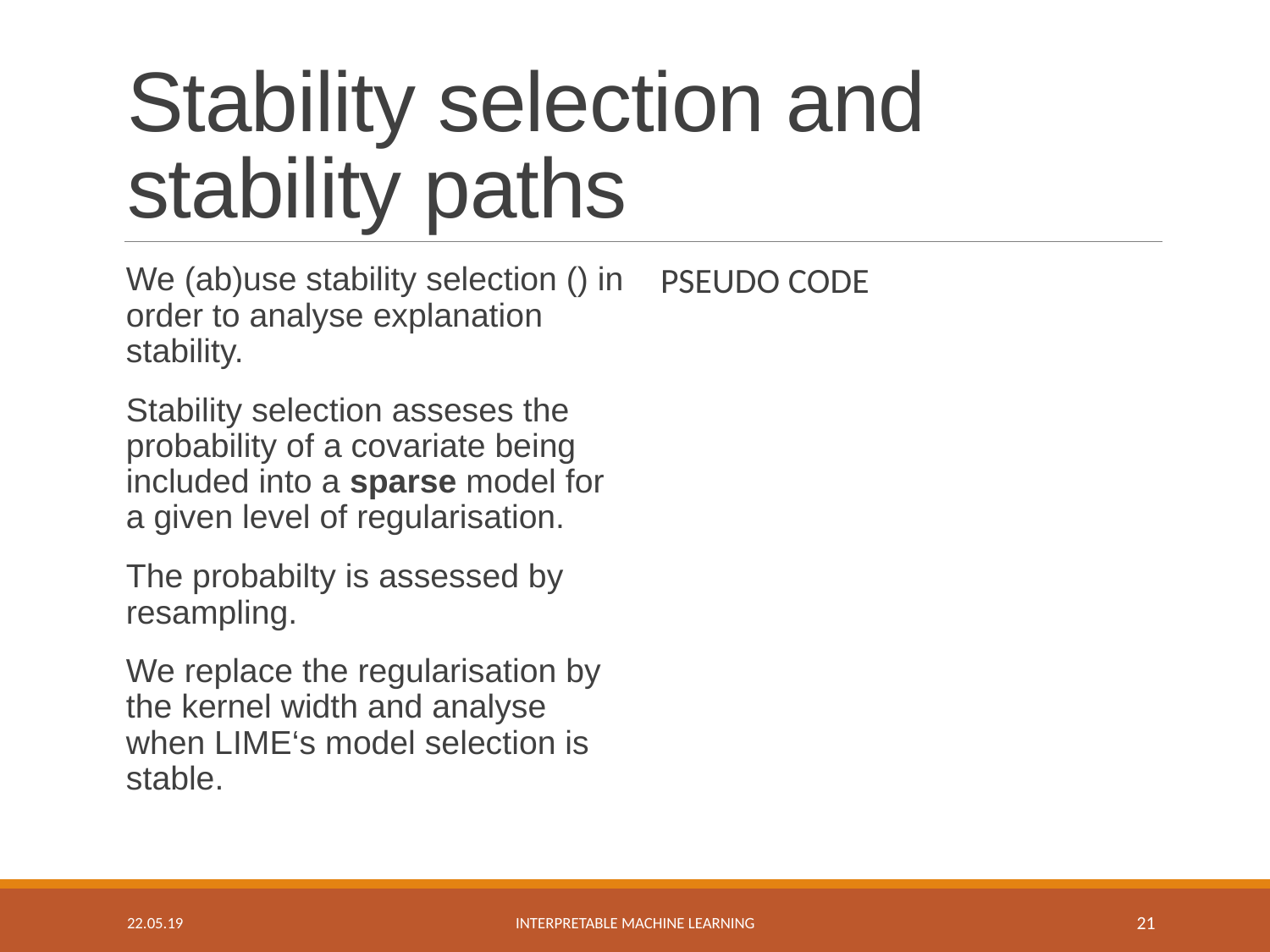

# Stability selection and stability paths
We (ab)use stability selection () in order to analyse explanation stability.
Stability selection asseses the probability of a covariate being included into a sparse model for a given level of regularisation.
The probabilty is assessed by resampling.
We replace the regularisation by the kernel width and analyse when LIME‘s model selection is stable.
PSEUDO CODE
22.05.19
Interpretable Machine Learning
21